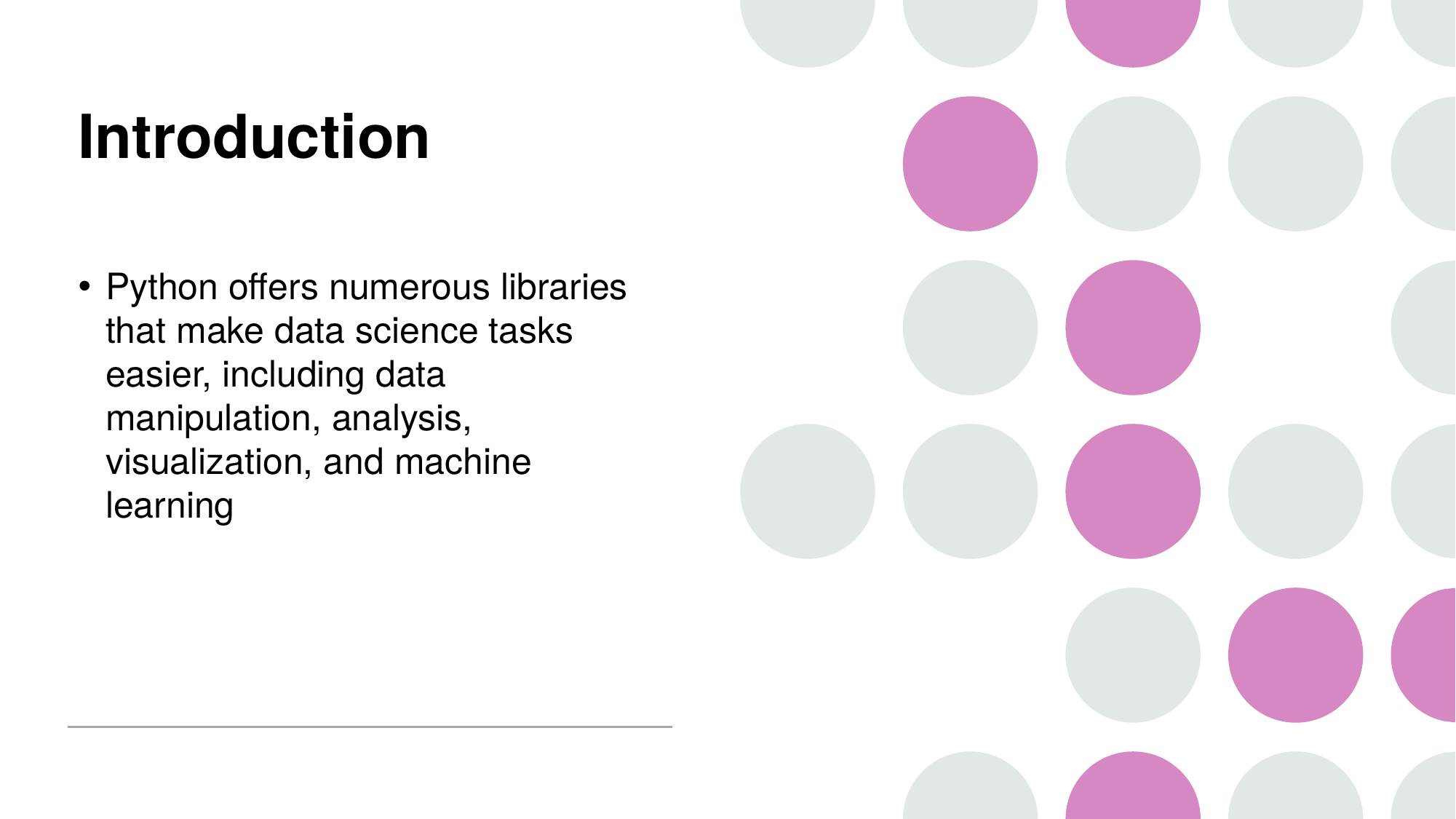

# Introduction
Python offers numerous libraries that make data science tasks easier, including data manipulation, analysis, visualization, and machine learning